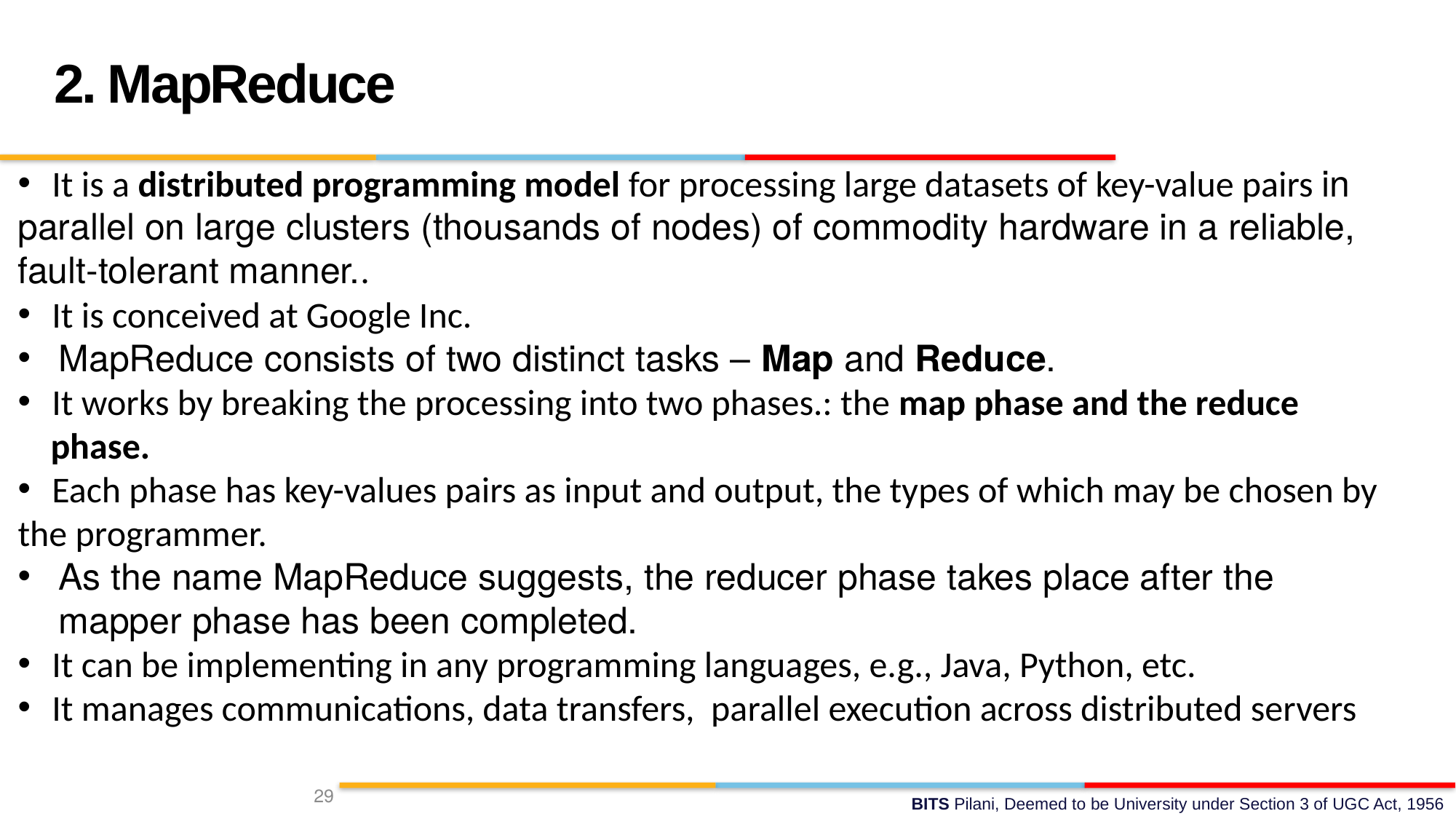

2. MapReduce
It is a distributed programming model for processing large datasets of key-value pairs in
parallel on large clusters (thousands of nodes) of commodity hardware in a reliable, fault-tolerant manner..
It is conceived at Google Inc.
MapReduce consists of two distinct tasks – Map and Reduce.
It works by breaking the processing into two phases.: the map phase and the reduce
    phase.
Each phase has key-values pairs as input and output, the types of which may be chosen by
the programmer.
As the name MapReduce suggests, the reducer phase takes place after the   	mapper phase has been completed.
It can be implementing in any programming languages, e.g., Java, Python, etc.
It manages communications, data transfers,  parallel execution across distributed servers

29